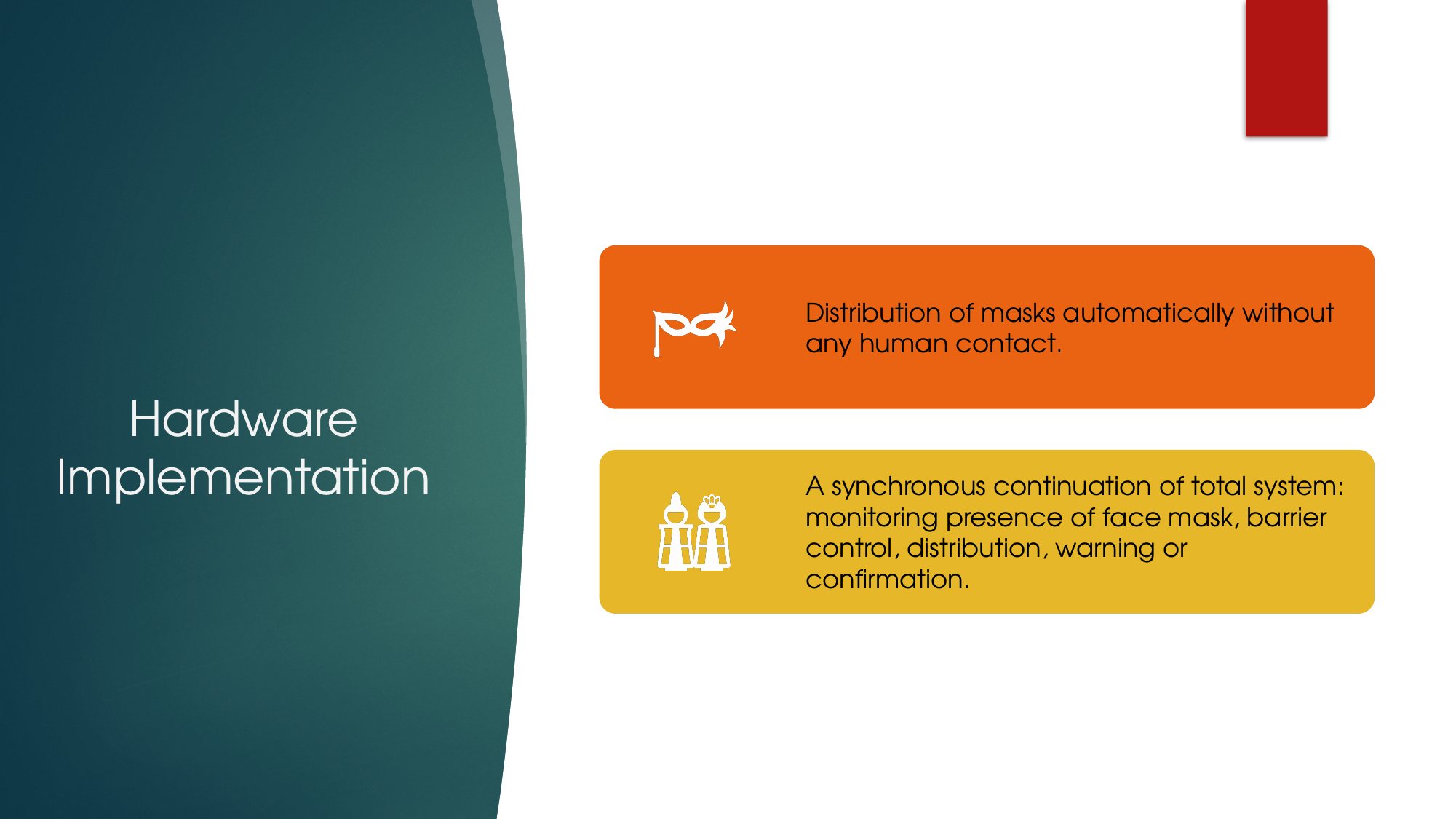

Distribution of masks automatically without any human contact.
A synchronous continuation of total system: monitoring presence of face mask, barrier control, distribution, warning or confirmation.
# Hardware  Implementation